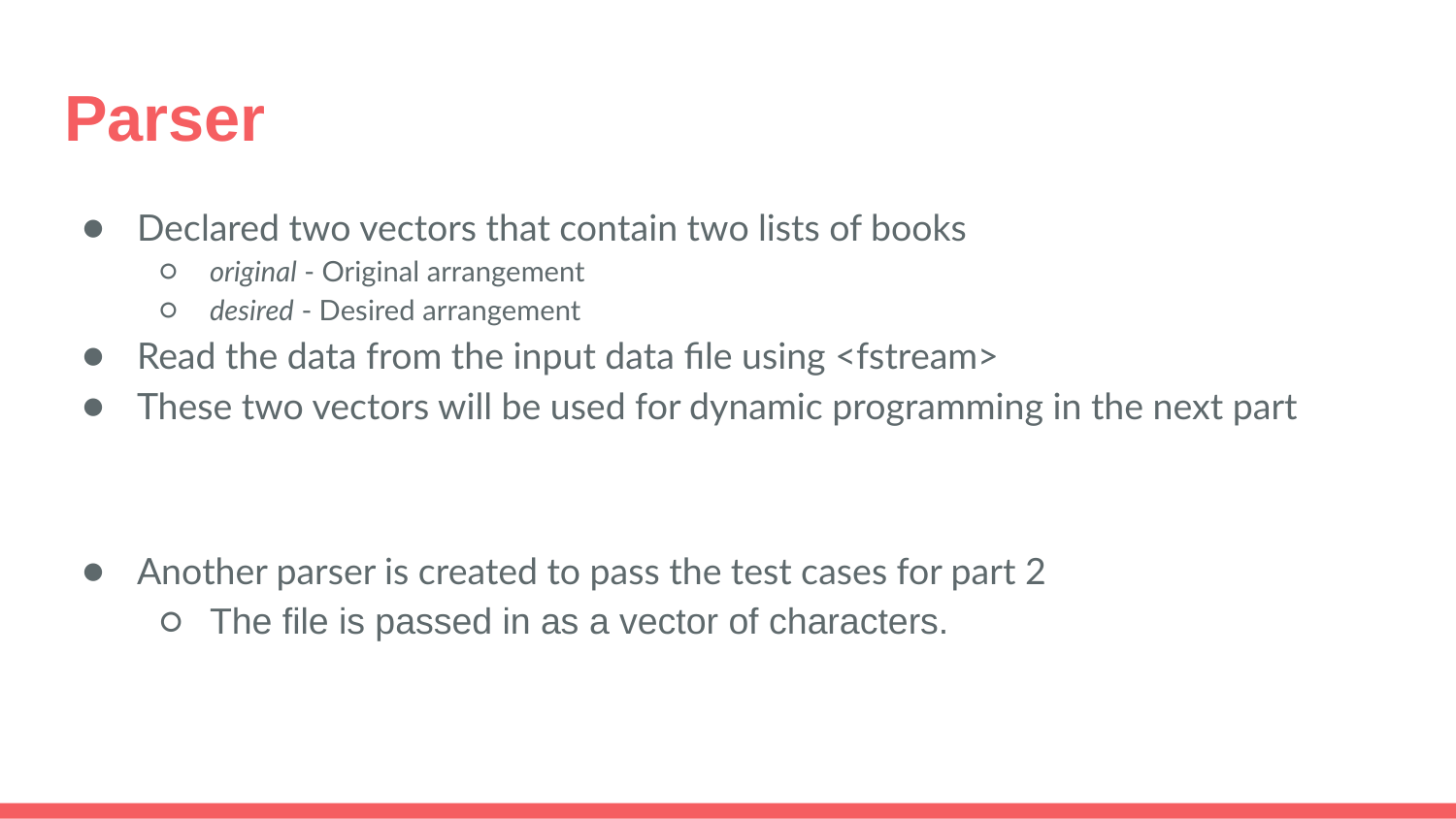

# Parser
Declared two vectors that contain two lists of books
original - Original arrangement
desired - Desired arrangement
Read the data from the input data file using <fstream>
These two vectors will be used for dynamic programming in the next part

Another parser is created to pass the test cases for part 2
The file is passed in as a vector of characters.